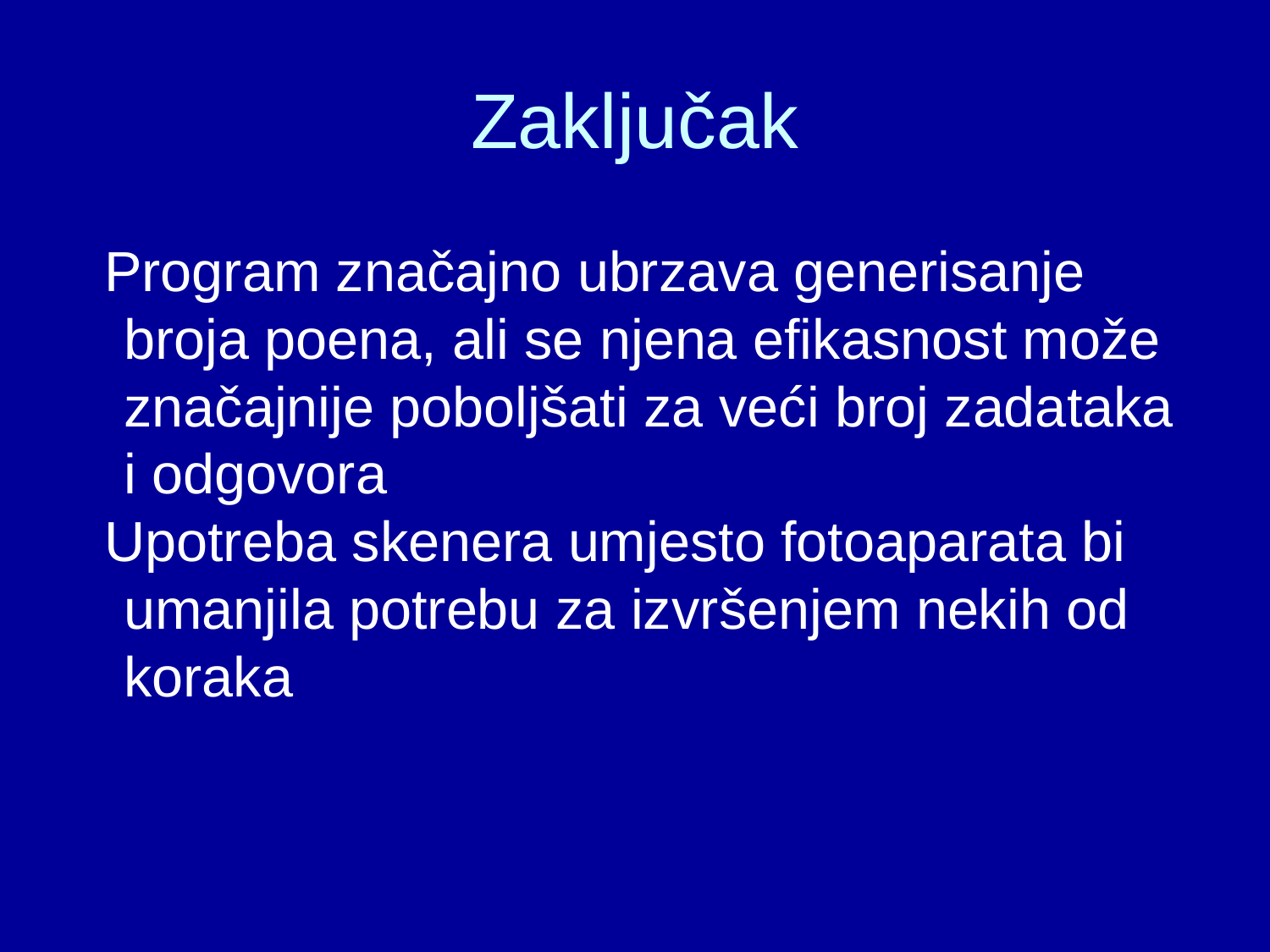

# Zaključak
Program značajno ubrzava generisanje broja poena, ali se njena efikasnost može značajnije poboljšati za veći broj zadataka i odgovora
Upotreba skenera umjesto fotoaparata bi umanjila potrebu za izvršenjem nekih od koraka